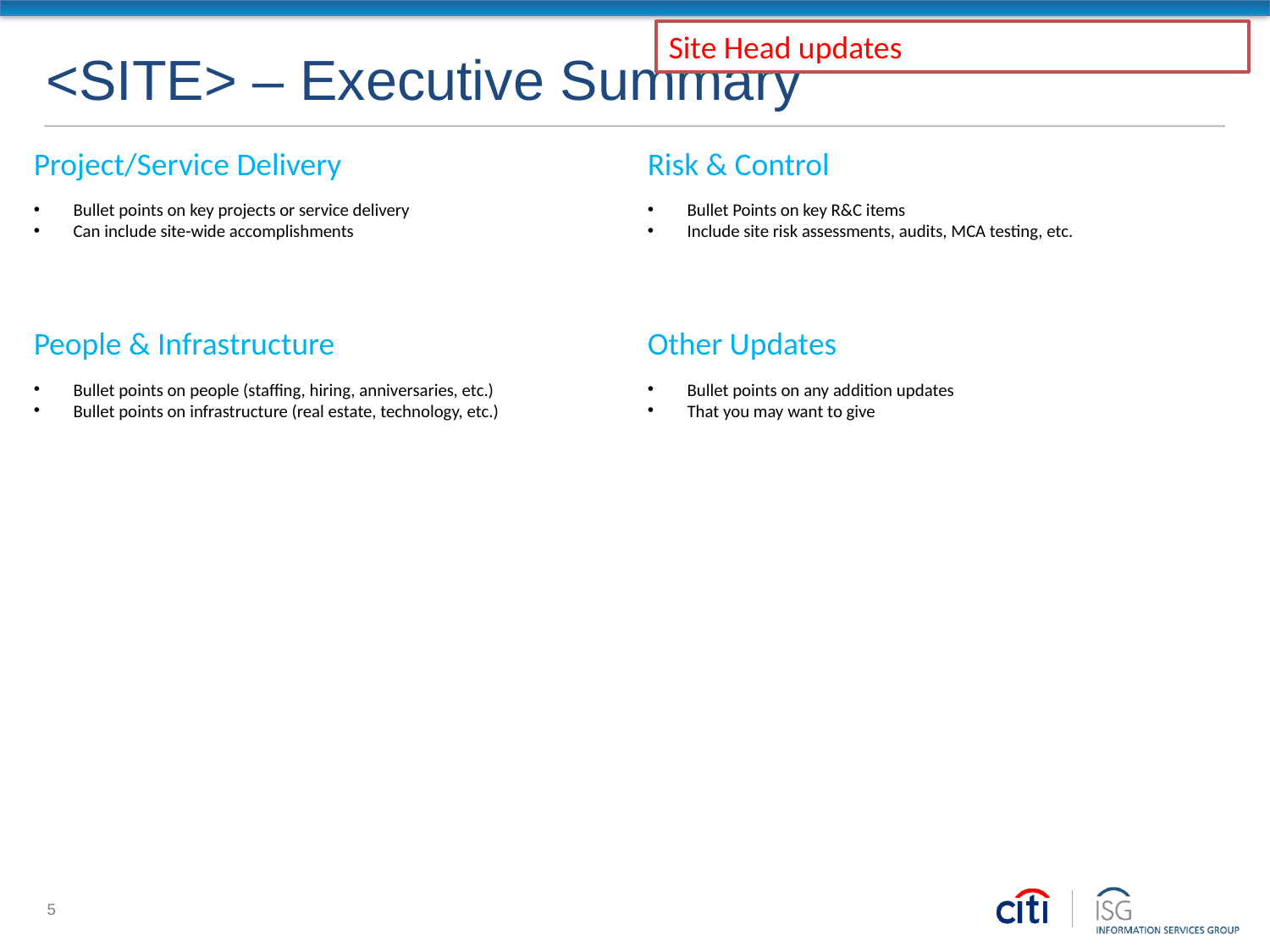

# <SITE> – Executive Summary
Site Head updates
Project/Service Delivery

Bullet points on key projects or service delivery
Can include site-wide accomplishments

Risk & Control

Bullet Points on key R&C items
Include site risk assessments, audits, MCA testing, etc.

People & Infrastructure

Bullet points on people (staffing, hiring, anniversaries, etc.)
Bullet points on infrastructure (real estate, technology, etc.)

Other Updates

Bullet points on any addition updates
That you may want to give

5